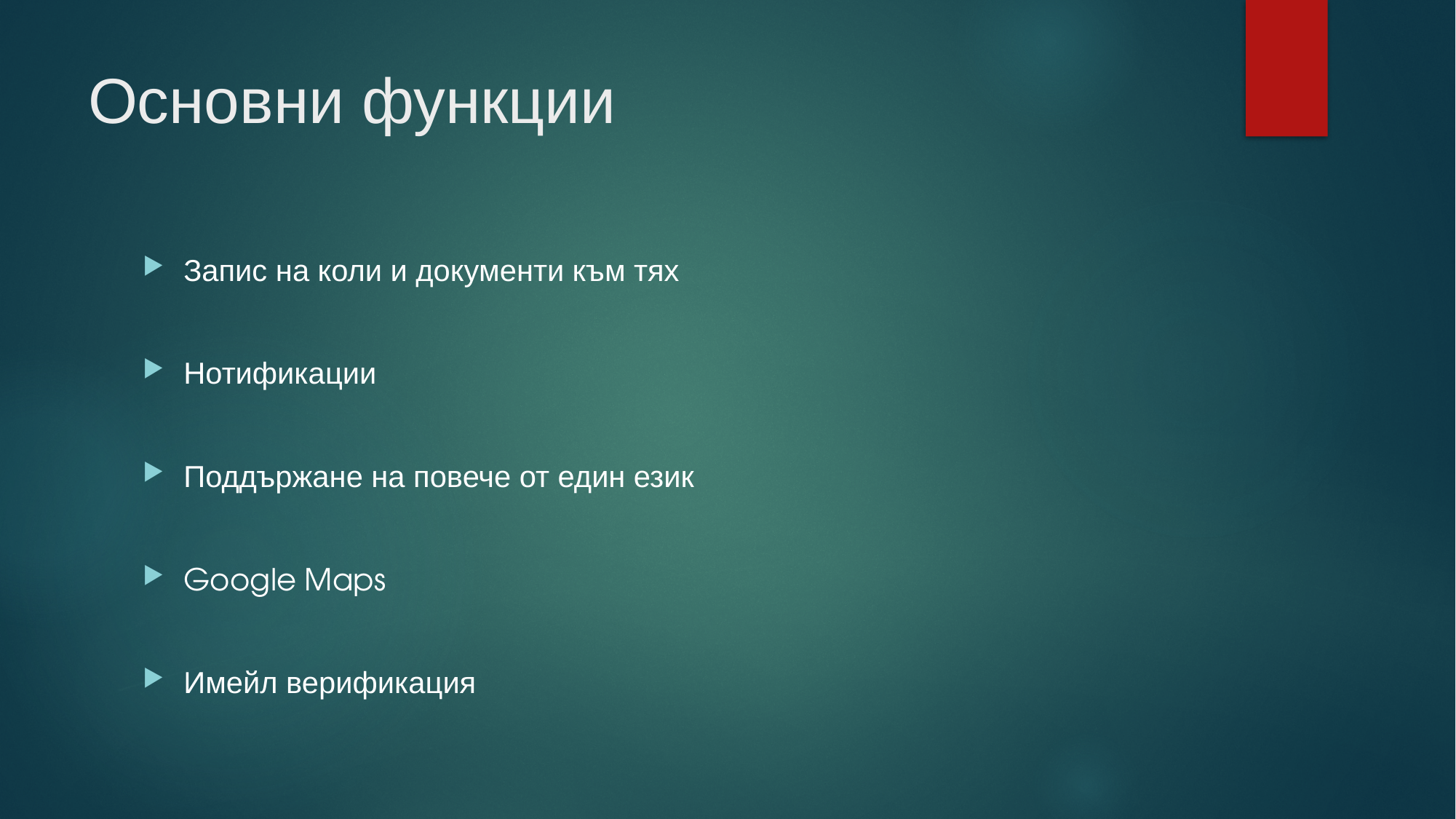

# Основни функции
Запис на коли и документи към тях

Нотификации

Поддържане на повече от един език

Google Maps

Имейл верификация